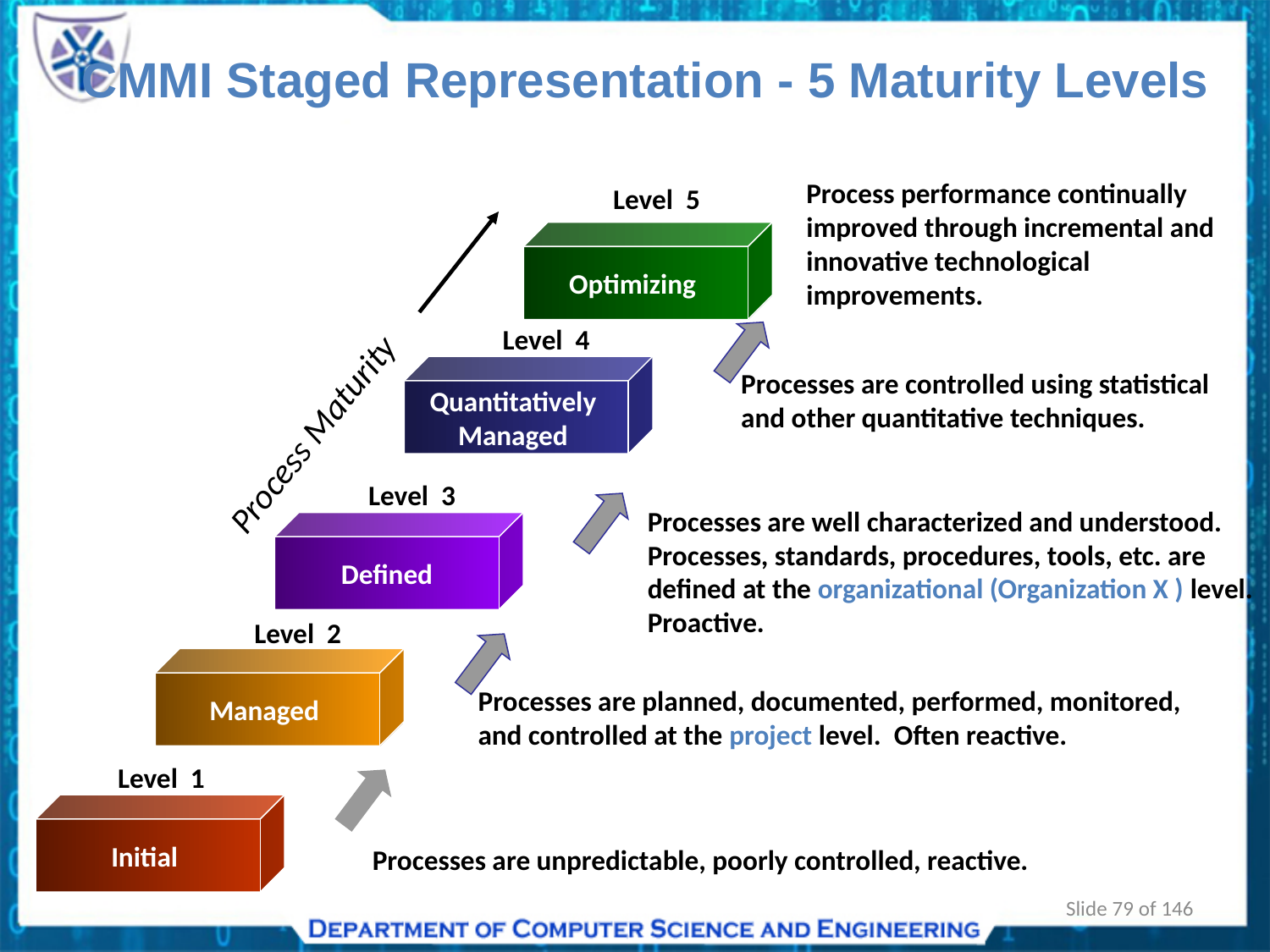

CMMI Staged Representation - 5 Maturity Levels
Process performance continually improved through incremental and innovative technological improvements.
Level  5

Optimizing
Level  4

Quantitatively
Managed
Processes are controlled using statistical and other quantitative techniques.
Process Maturity
Level  3

Processes are well characterized and understood.  Processes, standards, procedures, tools, etc. are defined at the organizational (Organization X ) level.  Proactive.
Defined
Level  2

Managed
Processes are planned, documented, performed, monitored, and controlled at the project level.  Often reactive.
Level  1

Initial
Processes are unpredictable, poorly controlled, reactive.
Slide 79 of 146